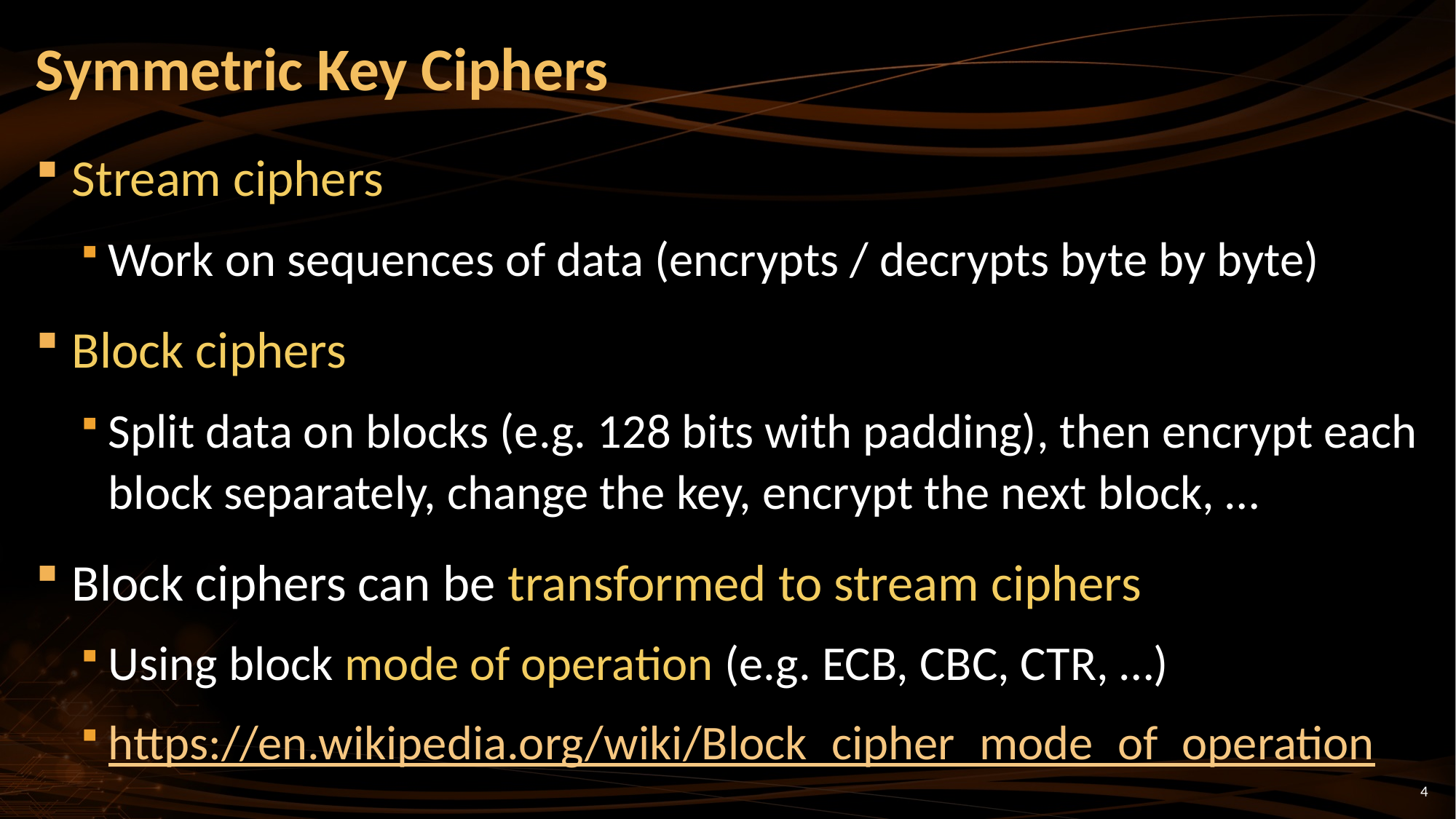

# Symmetric Key Ciphers
Stream ciphers
Work on sequences of data (encrypts / decrypts byte by byte)
Block ciphers
Split data on blocks (e.g. 128 bits with padding), then encrypt each block separately, change the key, encrypt the next block, …
Block ciphers can be transformed to stream ciphers
Using block mode of operation (e.g. ECB, CBC, CTR, …)
https://en.wikipedia.org/wiki/Block_cipher_mode_of_operation
4